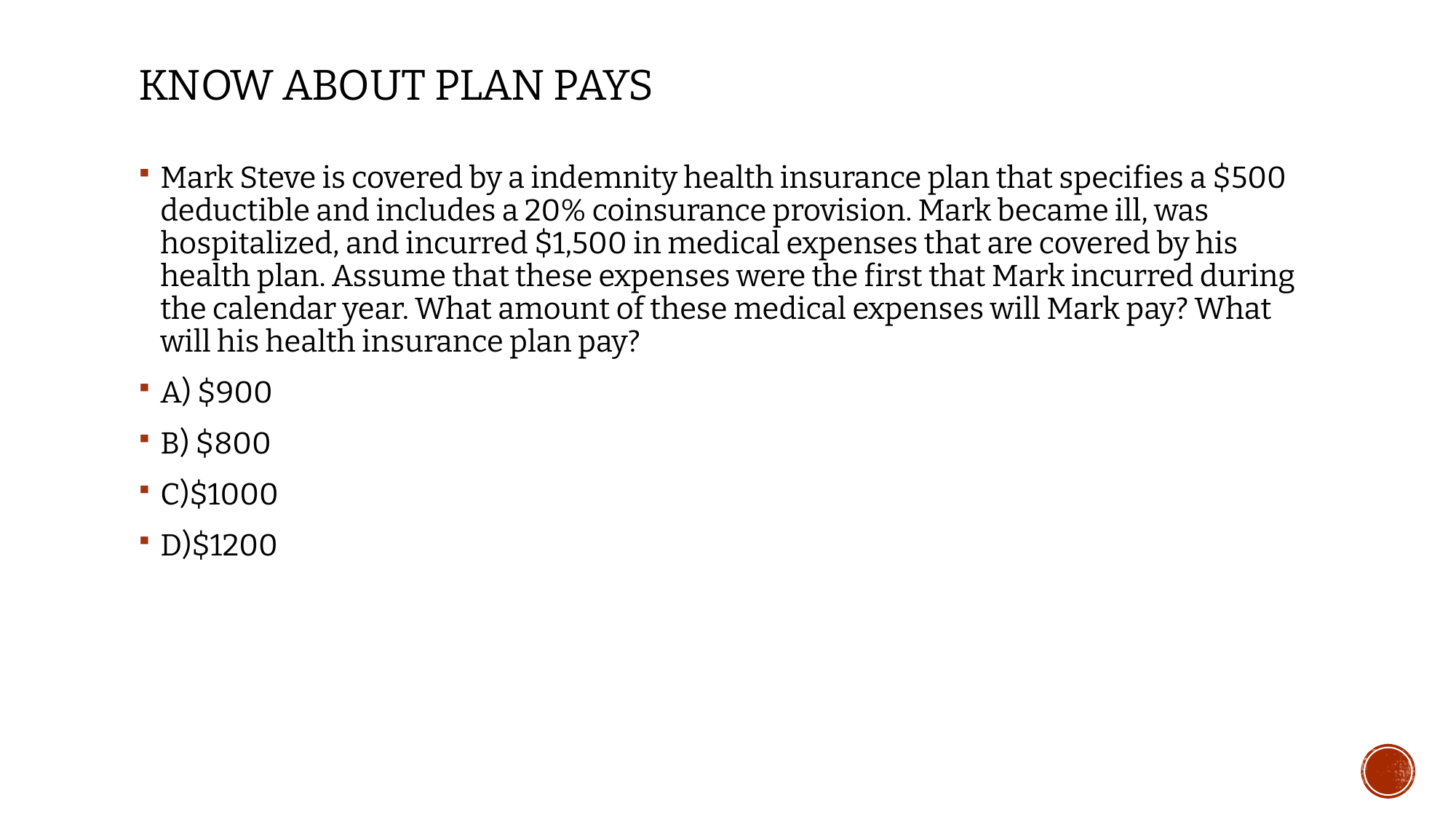

# Know ABOUT PLAN PAYS
Mark Steve is covered by a indemnity health insurance plan that specifies a $500 deductible and includes a 20% coinsurance provision. Mark became ill, was hospitalized, and incurred $1,500 in medical expenses that are covered by his health plan. Assume that these expenses were the first that Mark incurred during the calendar year. What amount of these medical expenses will Mark pay? What will his health insurance plan pay?
A) $900
B) $800
C)$1000
D)$1200